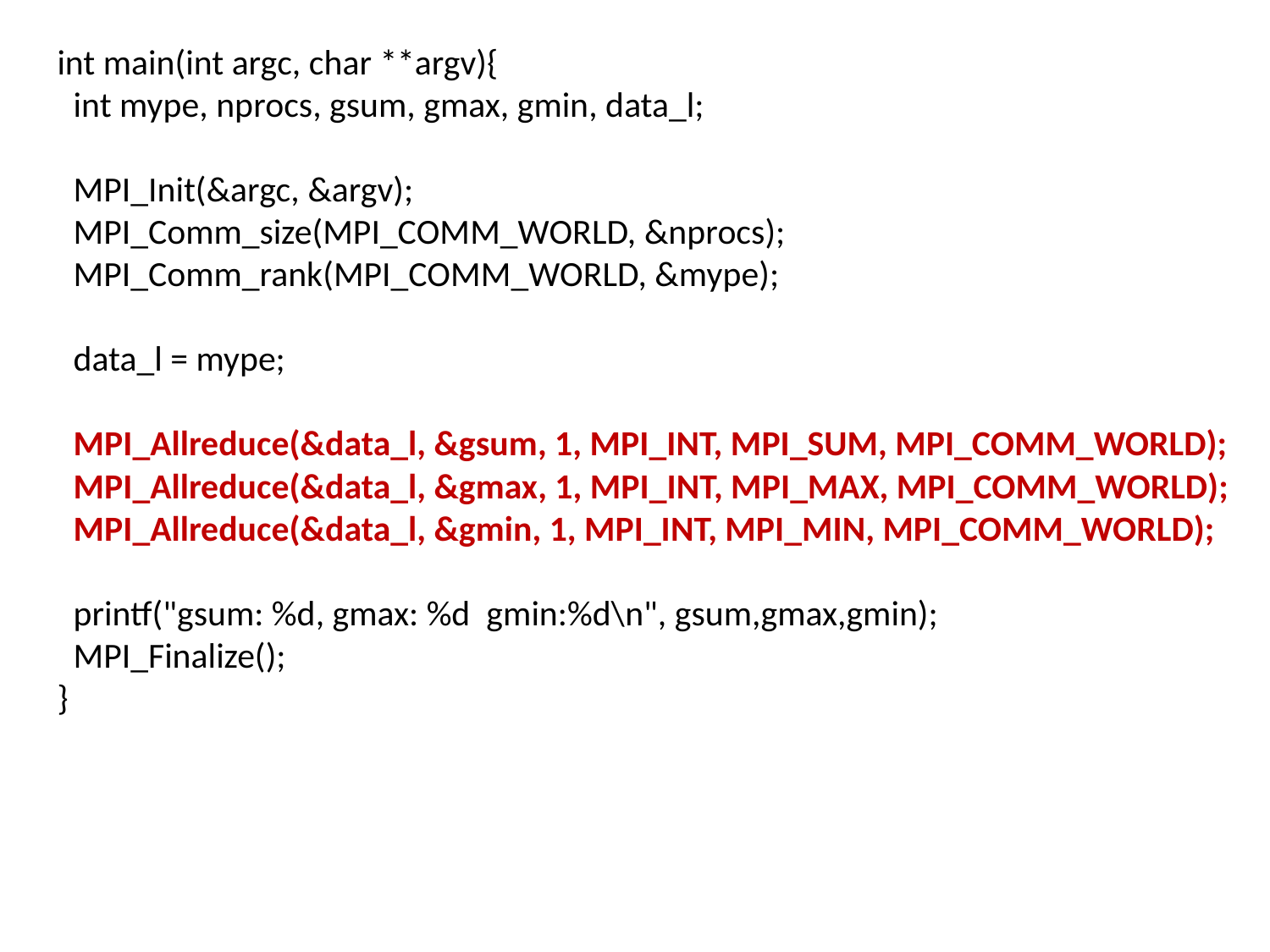

int main(int argc, char **argv){
  int mype, nprocs, gsum, gmax, gmin, data_l;

  MPI_Init(&argc, &argv);
  MPI_Comm_size(MPI_COMM_WORLD, &nprocs);
  MPI_Comm_rank(MPI_COMM_WORLD, &mype);

  data_l = mype;

  MPI_Allreduce(&data_l, &gsum, 1, MPI_INT, MPI_SUM, MPI_COMM_WORLD);
  MPI_Allreduce(&data_l, &gmax, 1, MPI_INT, MPI_MAX, MPI_COMM_WORLD);
  MPI_Allreduce(&data_l, &gmin, 1, MPI_INT, MPI_MIN, MPI_COMM_WORLD);

  printf("gsum: %d, gmax: %d  gmin:%d\n", gsum,gmax,gmin);
  MPI_Finalize();
}